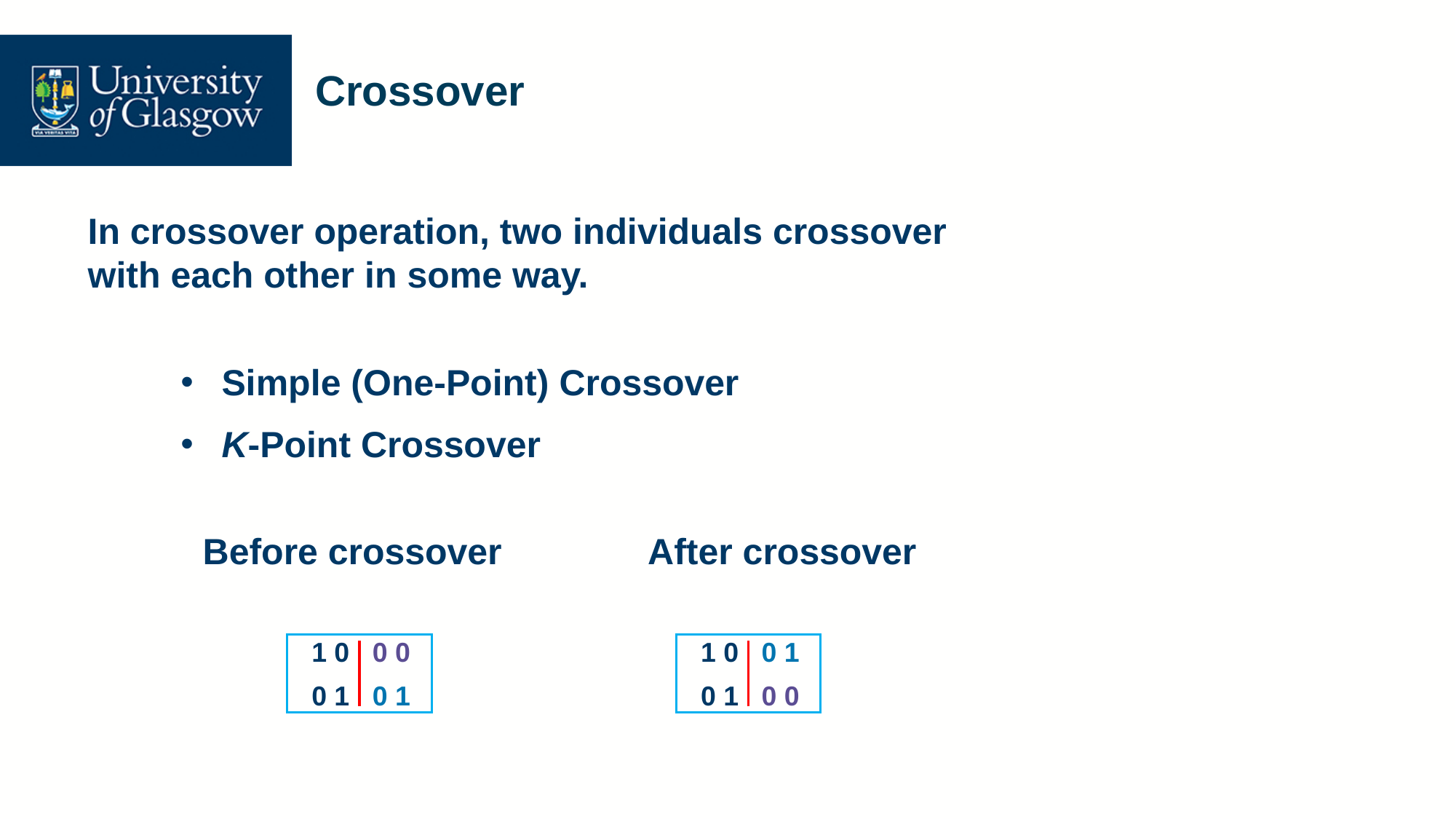

# Crossover
In crossover operation, two individuals crossover with each other in some way.
Simple (One-Point) Crossover
K-Point Crossover
Before crossover
After crossover
1 0   0 0
0 1   0 1

1 0   0 1
0 1   0 0